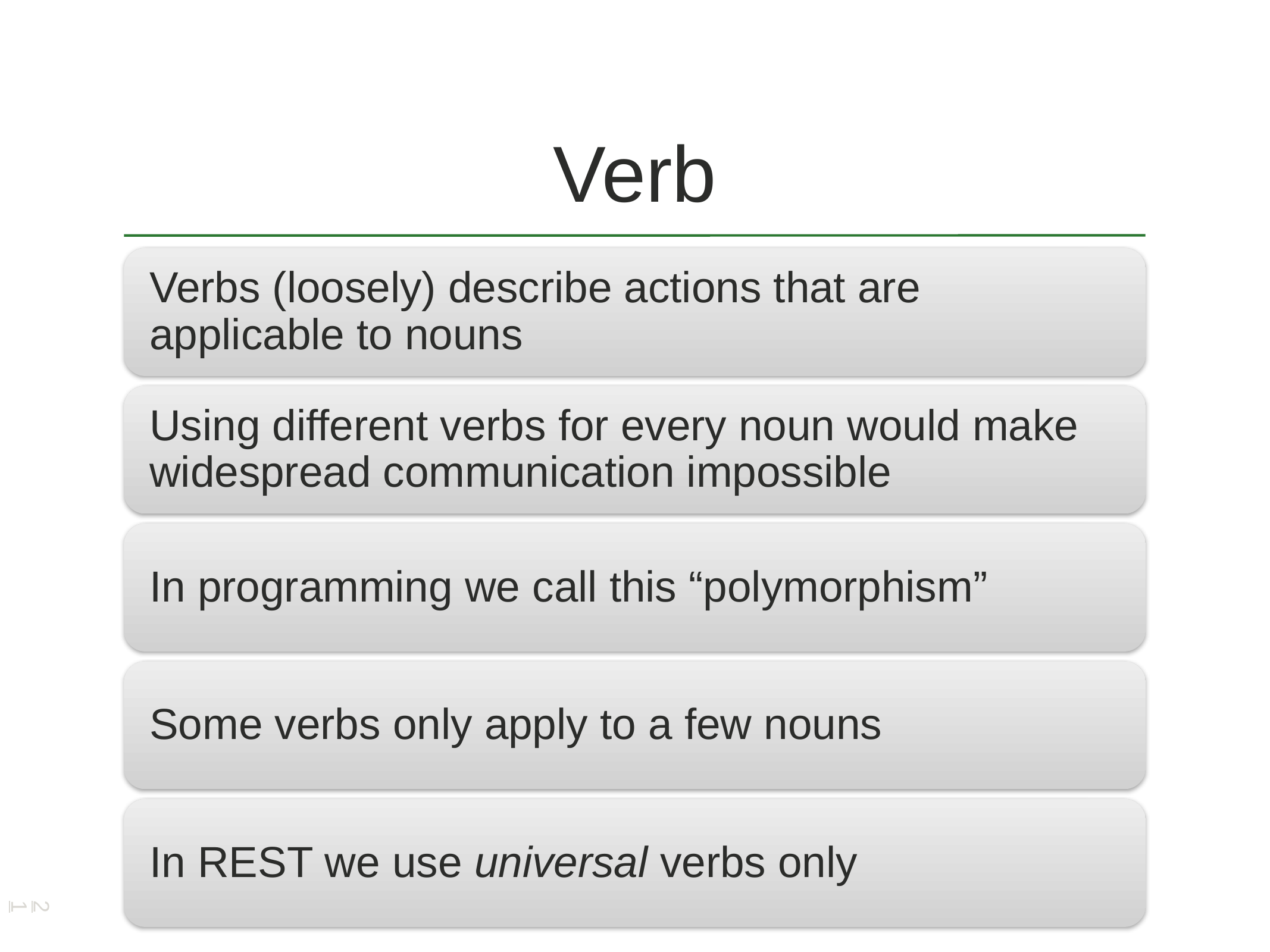

# Verb
Verbs (loosely) describe actions that are applicable to nouns
Using different verbs for every noun would make widespread communication impossible
In programming we call this “polymorphism”
Some verbs only apply to a few nouns
In REST we use universal verbs only
21